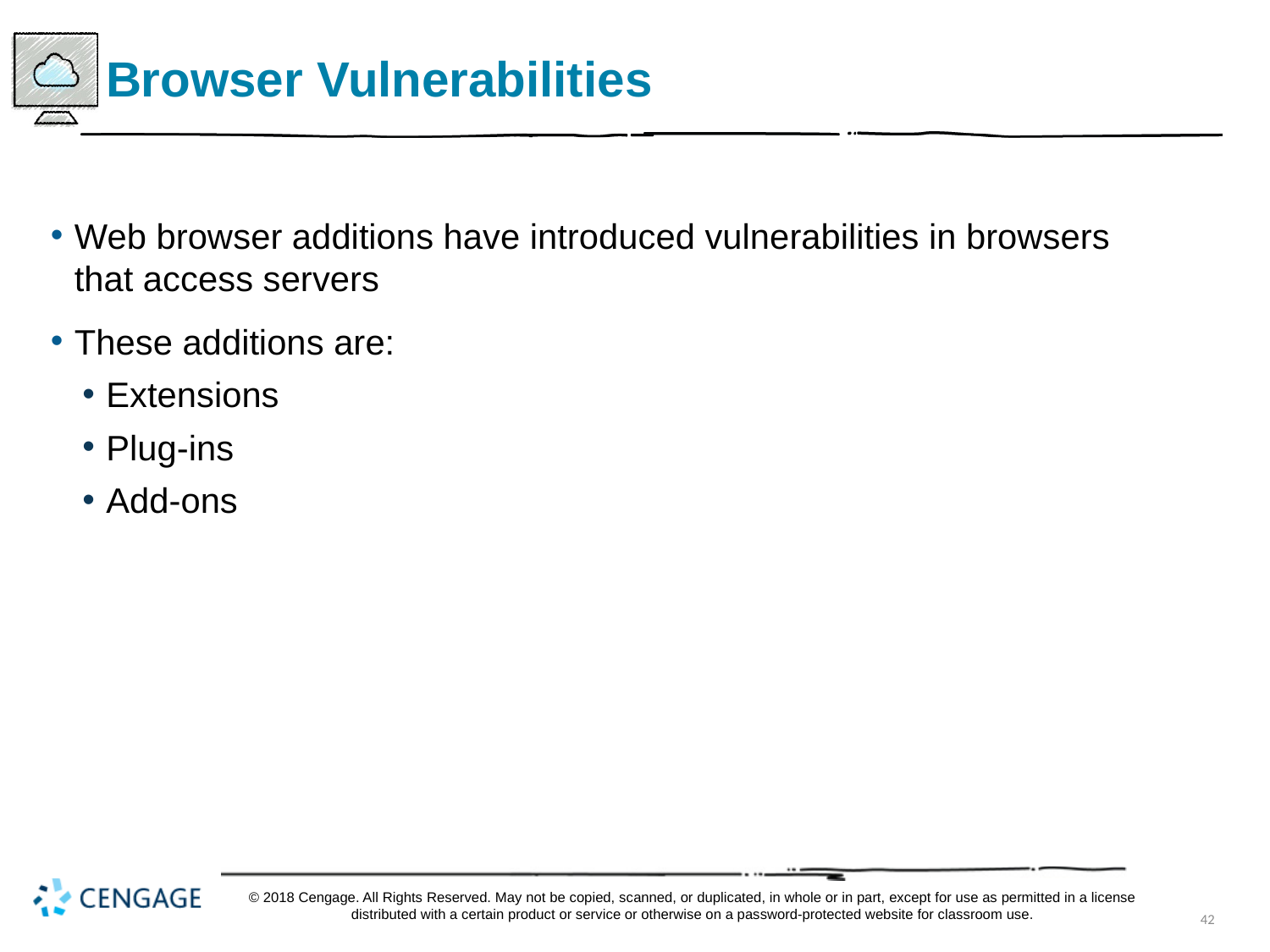

# Browser Vulnerabilities
Web browser additions have introduced vulnerabilities in browsers that access servers
These additions are:
Extensions
Plug-ins
Add-ons
© 2018 Cengage. All Rights Reserved. May not be copied, scanned, or duplicated, in whole or in part, except for use as permitted in a license distributed with a certain product or service or otherwise on a password-protected website for classroom use.